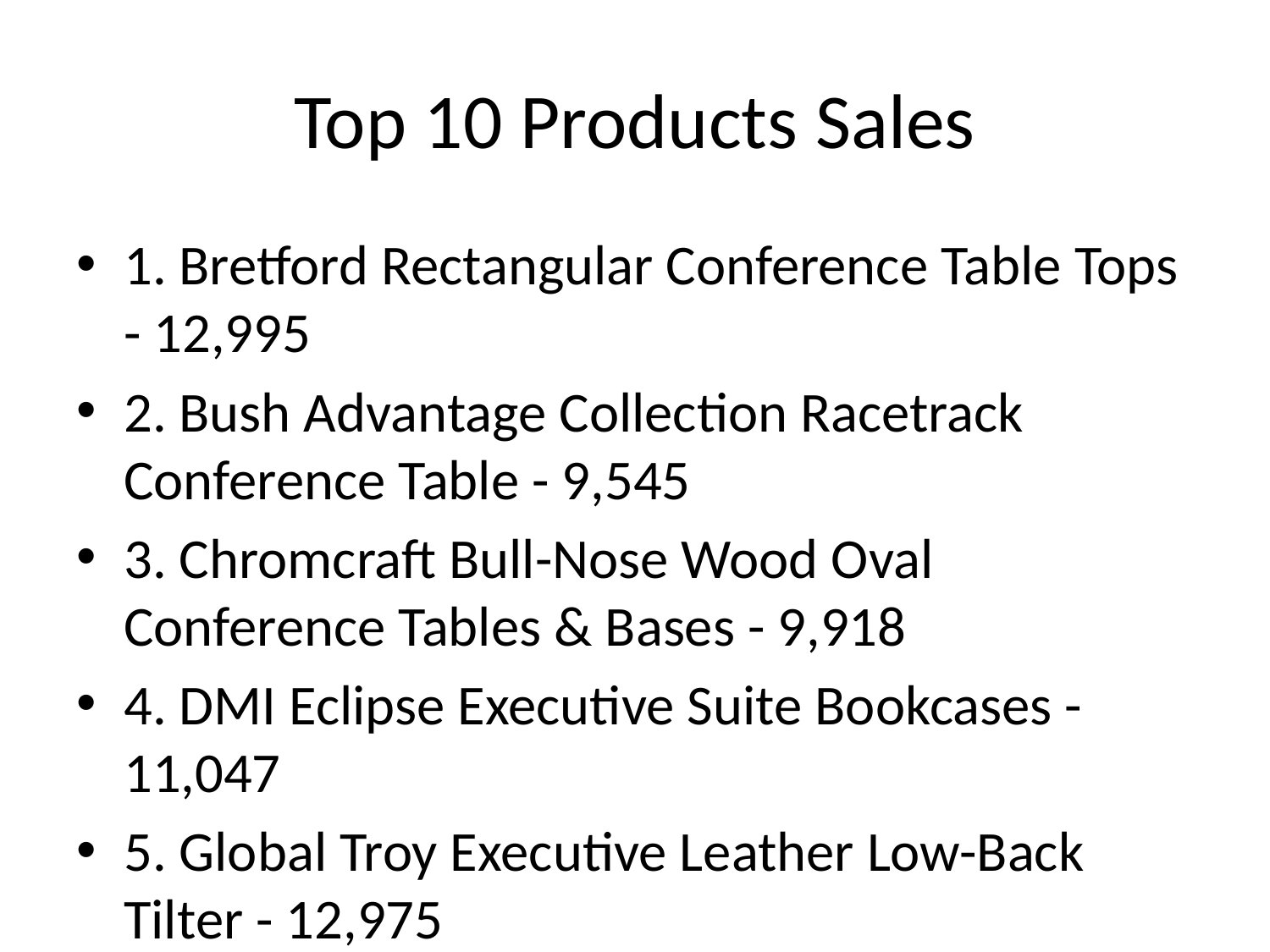

# Top 10 Products Sales
1. Bretford Rectangular Conference Table Tops - 12,995
2. Bush Advantage Collection Racetrack Conference Table - 9,545
3. Chromcraft Bull-Nose Wood Oval Conference Tables & Bases - 9,918
4. DMI Eclipse Executive Suite Bookcases - 11,047
5. Global Troy Executive Leather Low-Back Tilter - 12,975
6. GuestStacker Chair with Chrome Finish Legs - 9,071
7. HON 5400 Series Task Chairs for Big and Tall - 21,871
8. Hon Deluxe Fabric Upholstered Stacking Chairs - 10,638
9. Riverside Palais Royal Lawyers Bookcase - 15,611
10. SAFCO Arco Folding Chair - 11,573